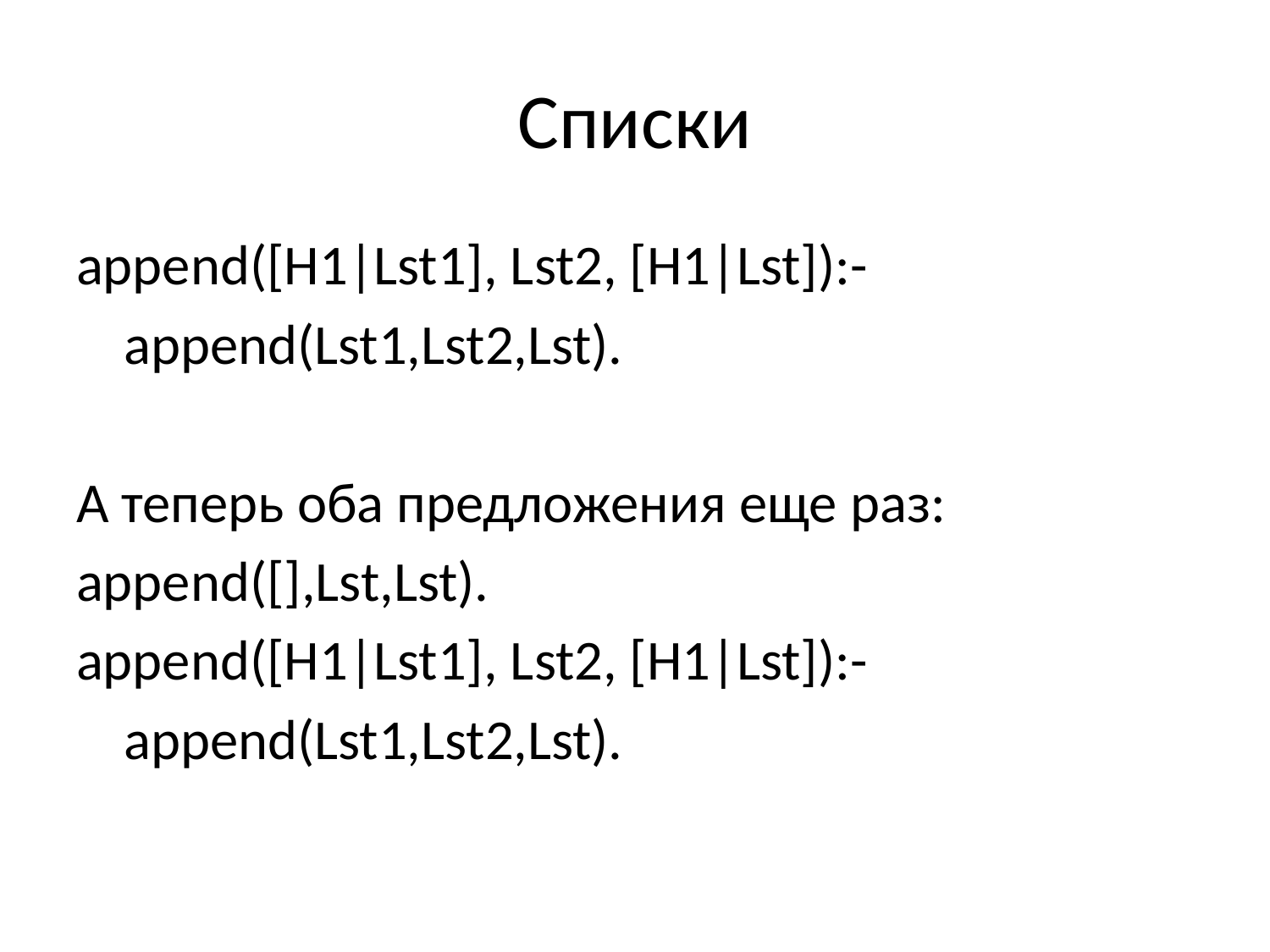

# Списки
append([H1|Lst1], Lst2, [H1|Lst]):-
	append(Lst1,Lst2,Lst).

А теперь оба предложения еще раз:
append([],Lst,Lst).
append([H1|Lst1], Lst2, [H1|Lst]):-
	append(Lst1,Lst2,Lst).